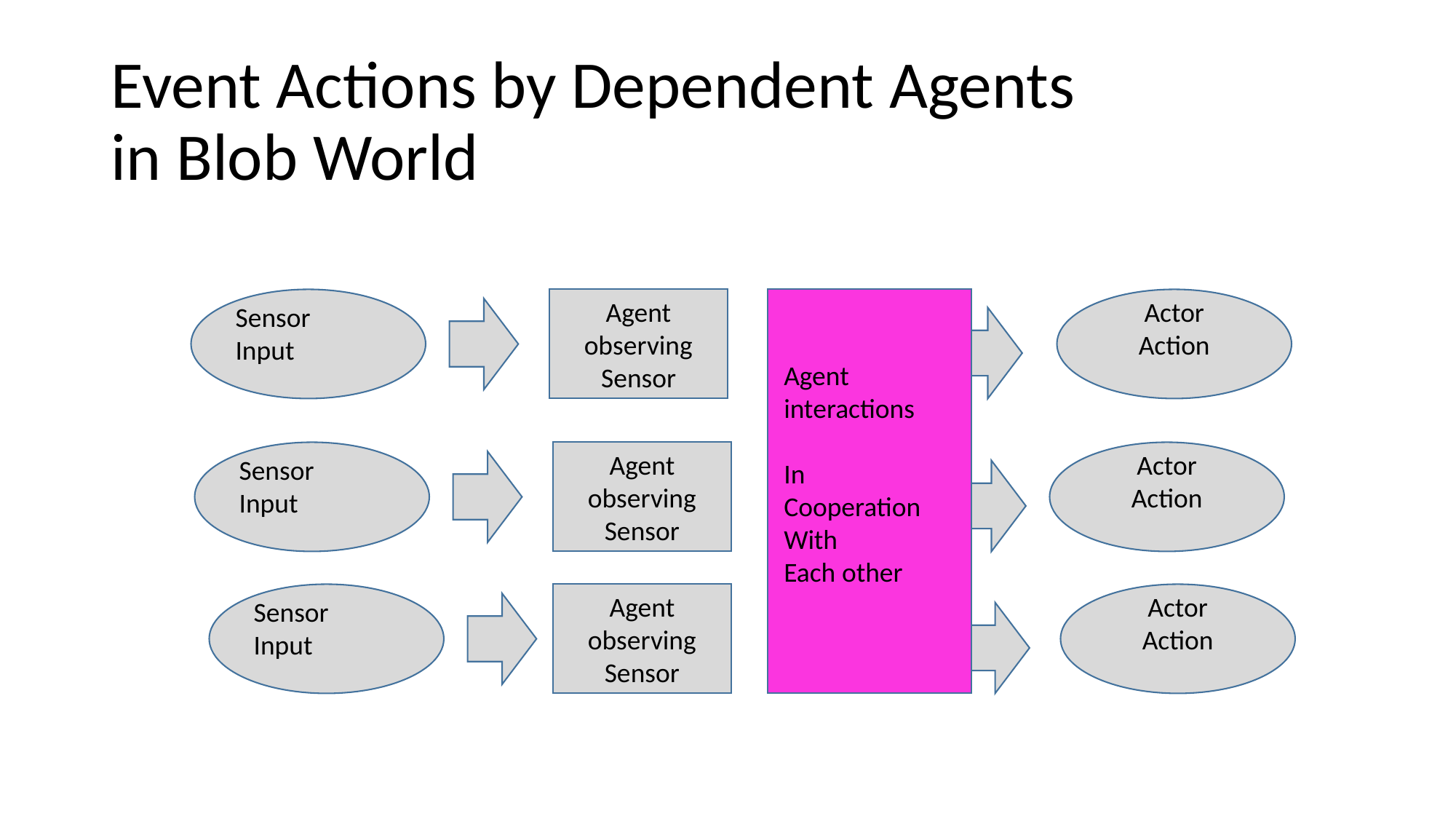

# Event Actions by Dependent Agents in Blob World

Agent observing
Sensor

Actor
Action

Sensor
Input

Agent interactions

In Cooperation
With
Each other

Agent observing
Sensor
Actor
Action

Sensor
Input

Agent observing
Sensor
Actor
Action

Sensor
Input